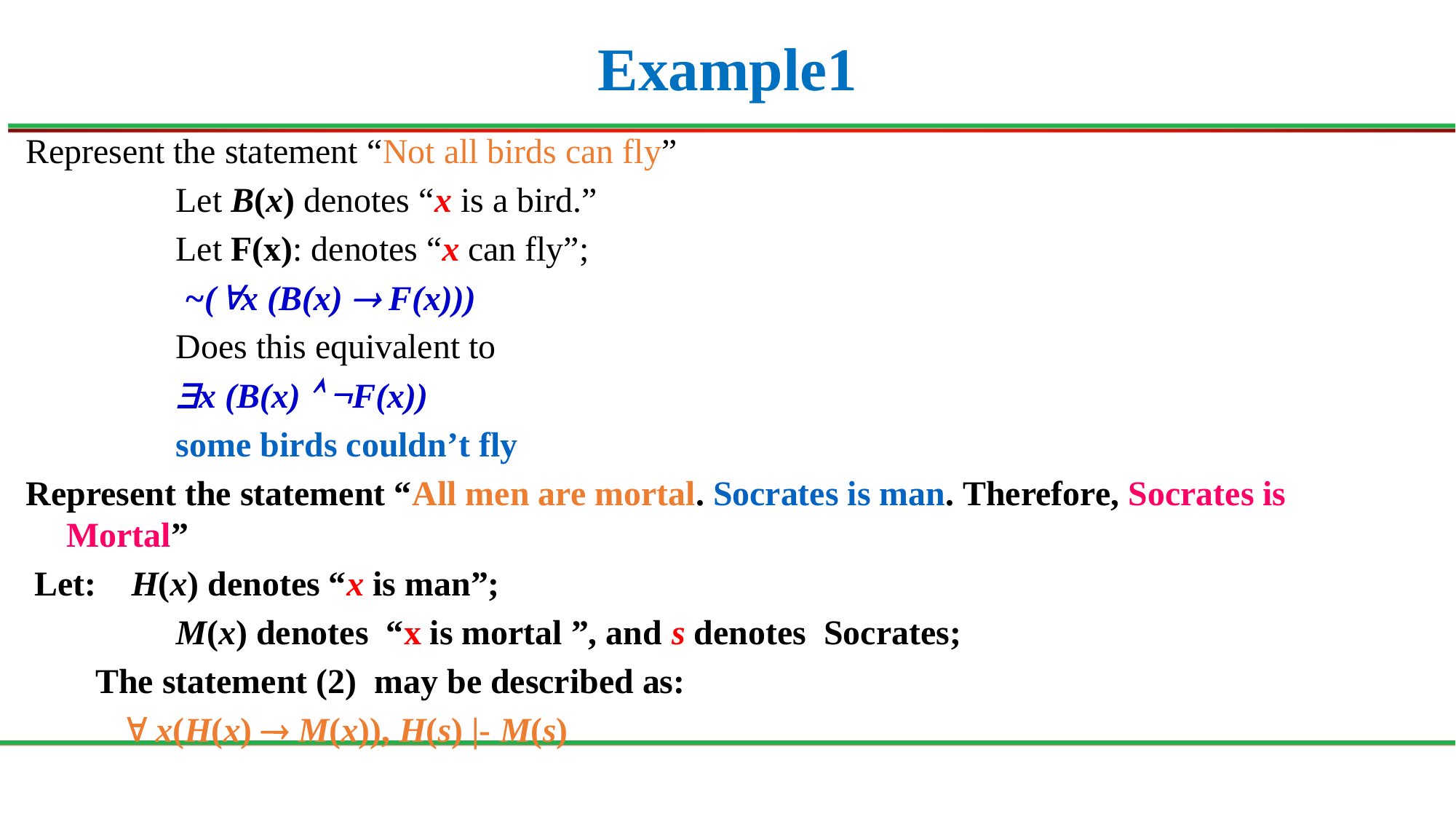

# Example1
Represent the statement “Not all birds can fly”
	   	Let B(x) denotes “x is a bird.”
        	Let F(x): denotes “x can fly”;
		 ~(∀x (B(x) → F(x)))
		Does this equivalent to
		∃x (B(x) ∧ ¬F(x))
		some birds couldn’t fly
Represent the statement “All men are mortal. Socrates is man. Therefore, Socrates is  Mortal”
 Let:    H(x) denotes “x is man”;
		M(x) denotes  “x is mortal ”, and s denotes  Socrates;
        The statement (2)  may be described as:
           ∀ x(H(x) → M(x)), H(s) |- M(s)